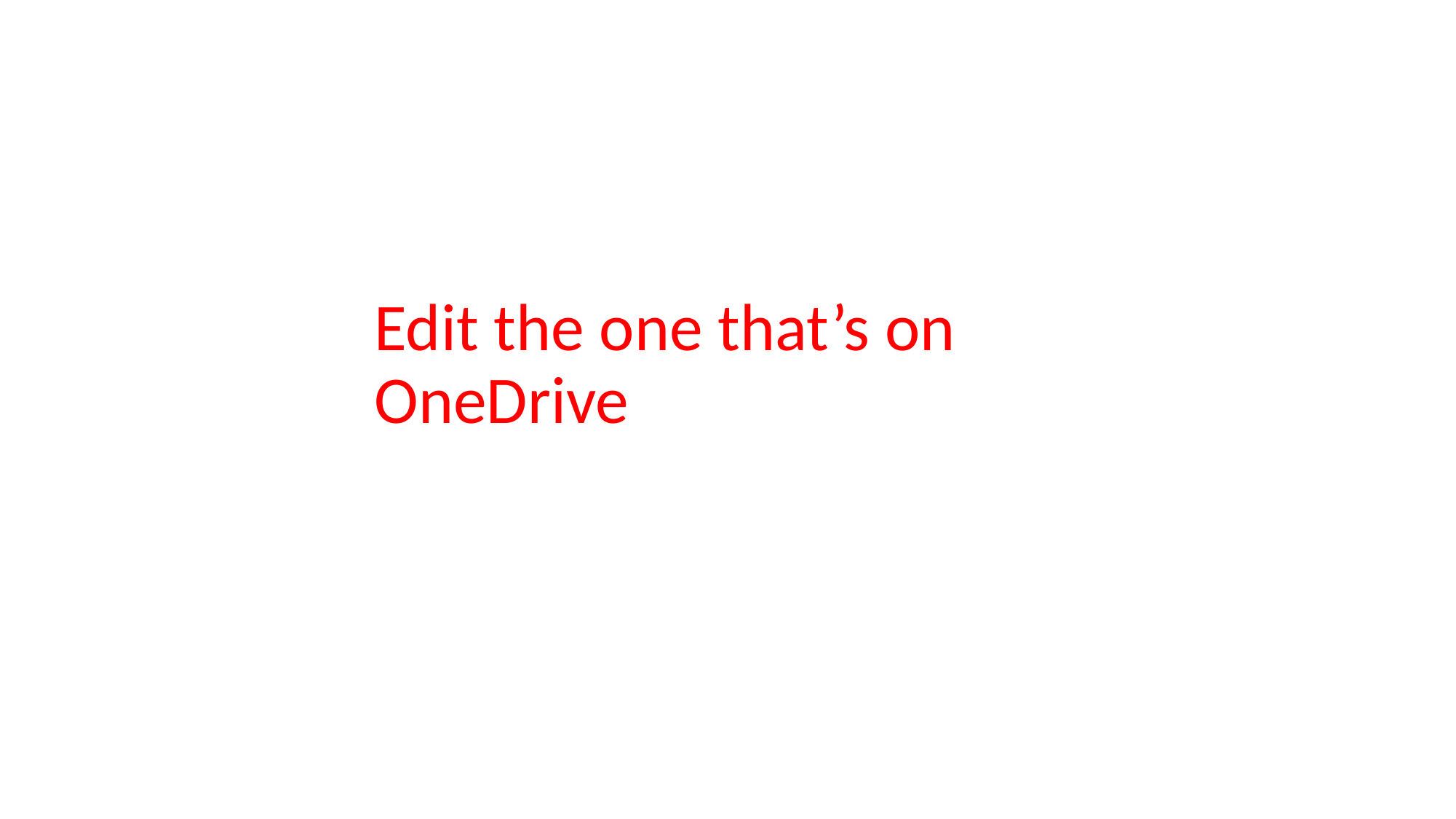

#

Edit the one that’s on OneDrive